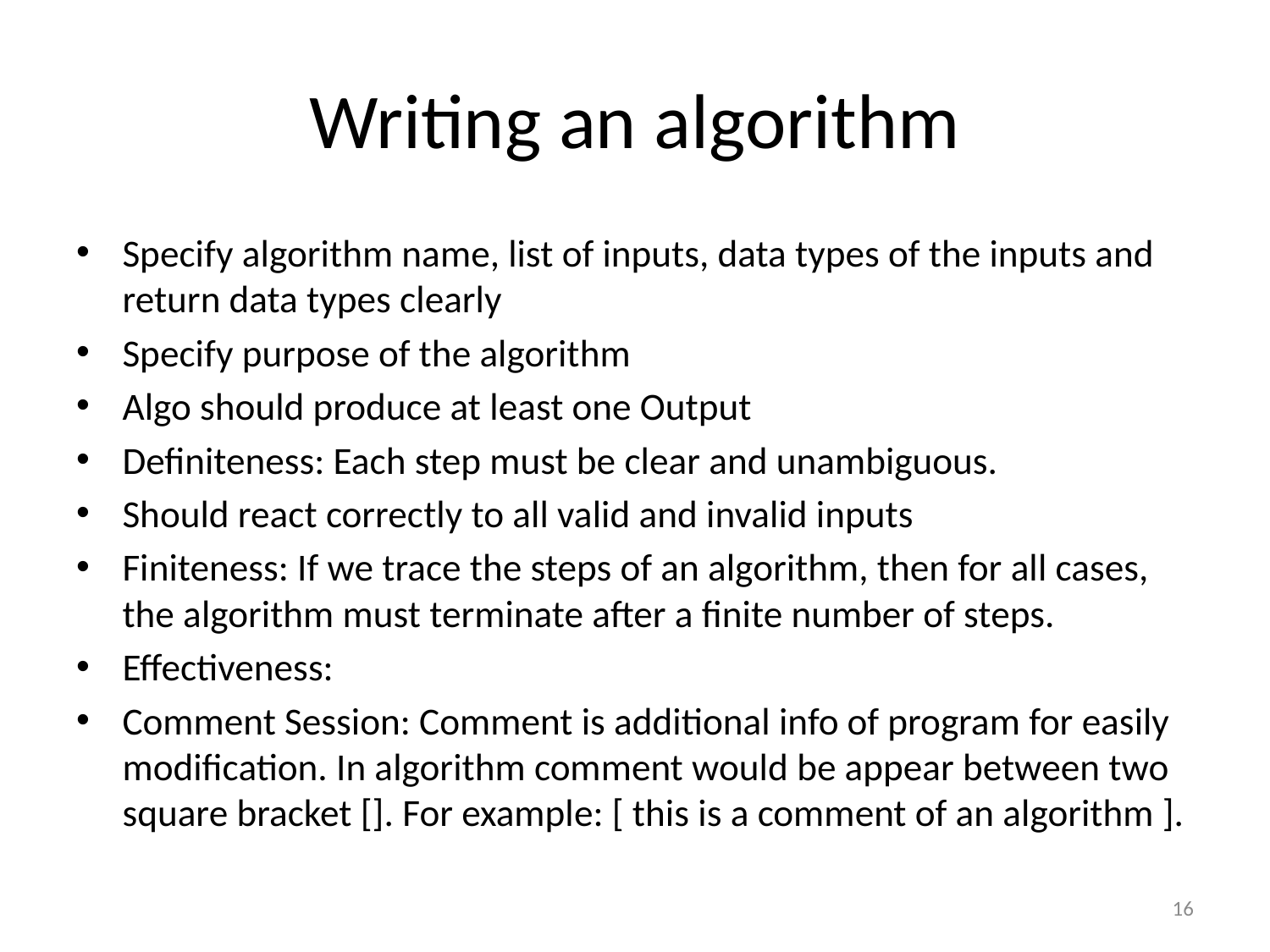

# Writing an algorithm
Specify algorithm name, list of inputs, data types of the inputs and return data types clearly
Specify purpose of the algorithm
Algo should produce at least one Output
Definiteness: Each step must be clear and unambiguous.
Should react correctly to all valid and invalid inputs
Finiteness: If we trace the steps of an algorithm, then for all cases, the algorithm must terminate after a finite number of steps.
Effectiveness:
Comment Session: Comment is additional info of program for easily modification. In algorithm comment would be appear between two square bracket []. For example: [ this is a comment of an algorithm ].

16